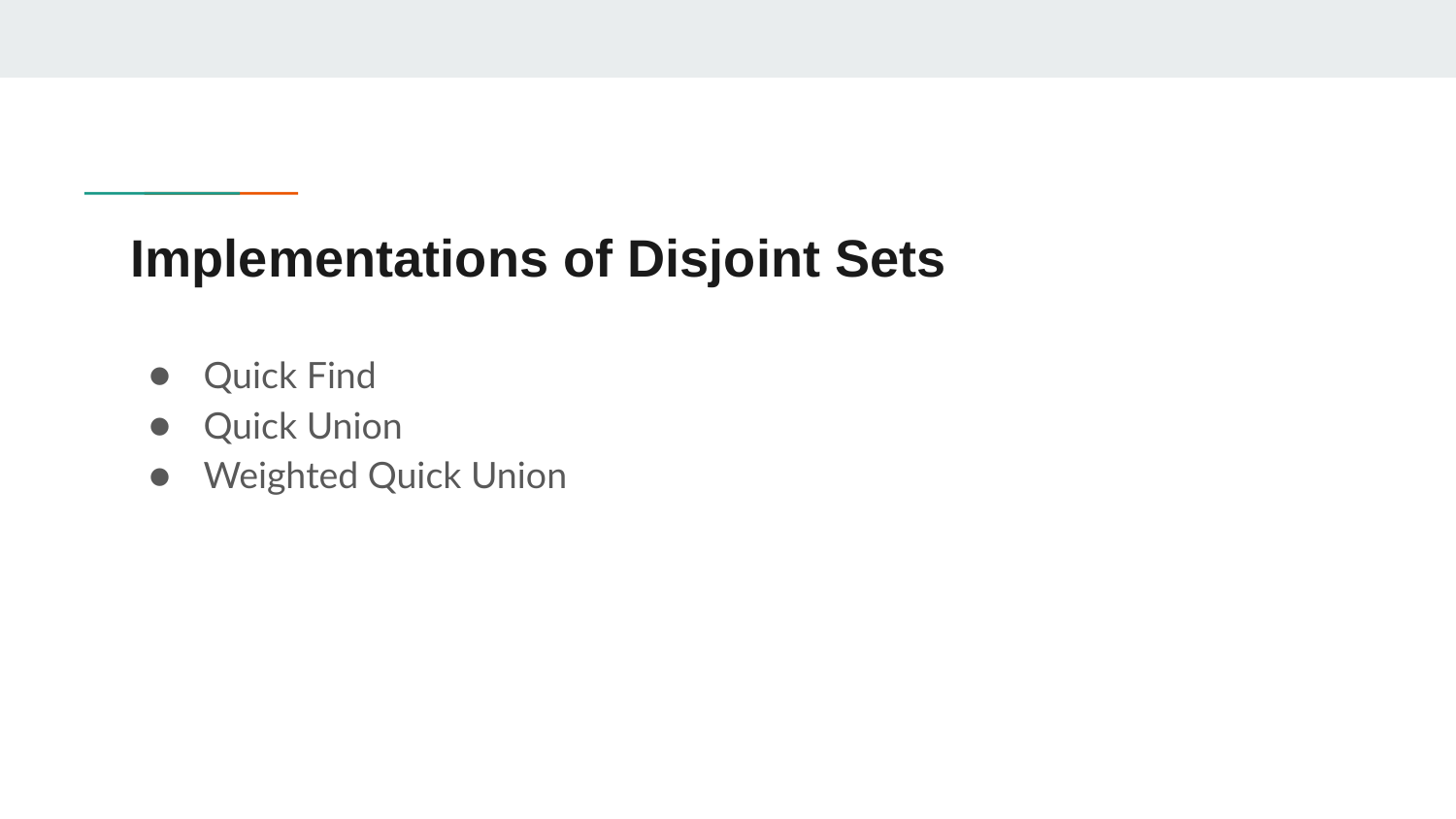

# Implementations of Disjoint Sets
Quick Find
Quick Union
Weighted Quick Union